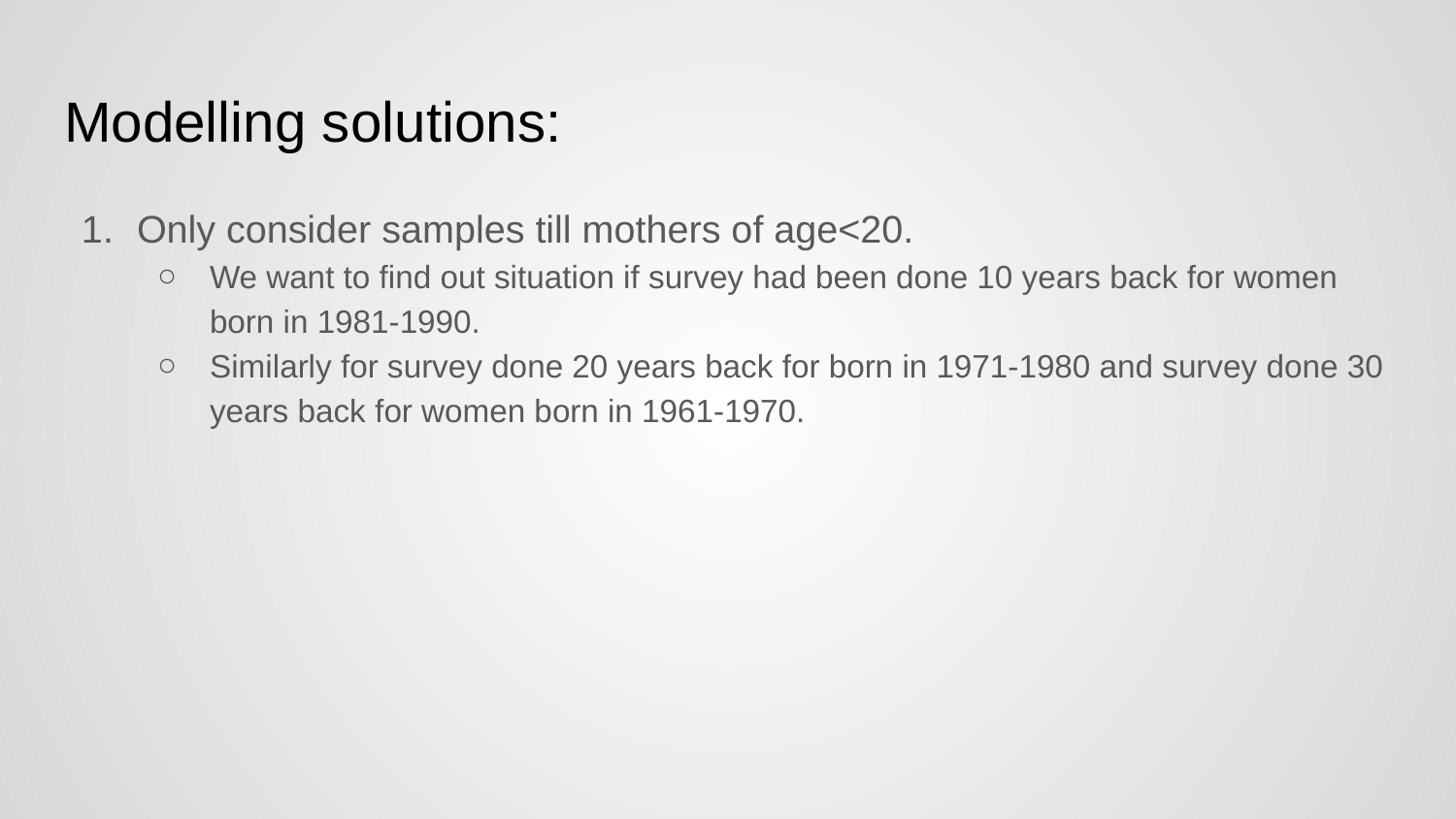

# Modelling solutions:
Only consider samples till mothers of age<20.
We want to find out situation if survey had been done 10 years back for women born in 1981-1990.
Similarly for survey done 20 years back for born in 1971-1980 and survey done 30 years back for women born in 1961-1970.